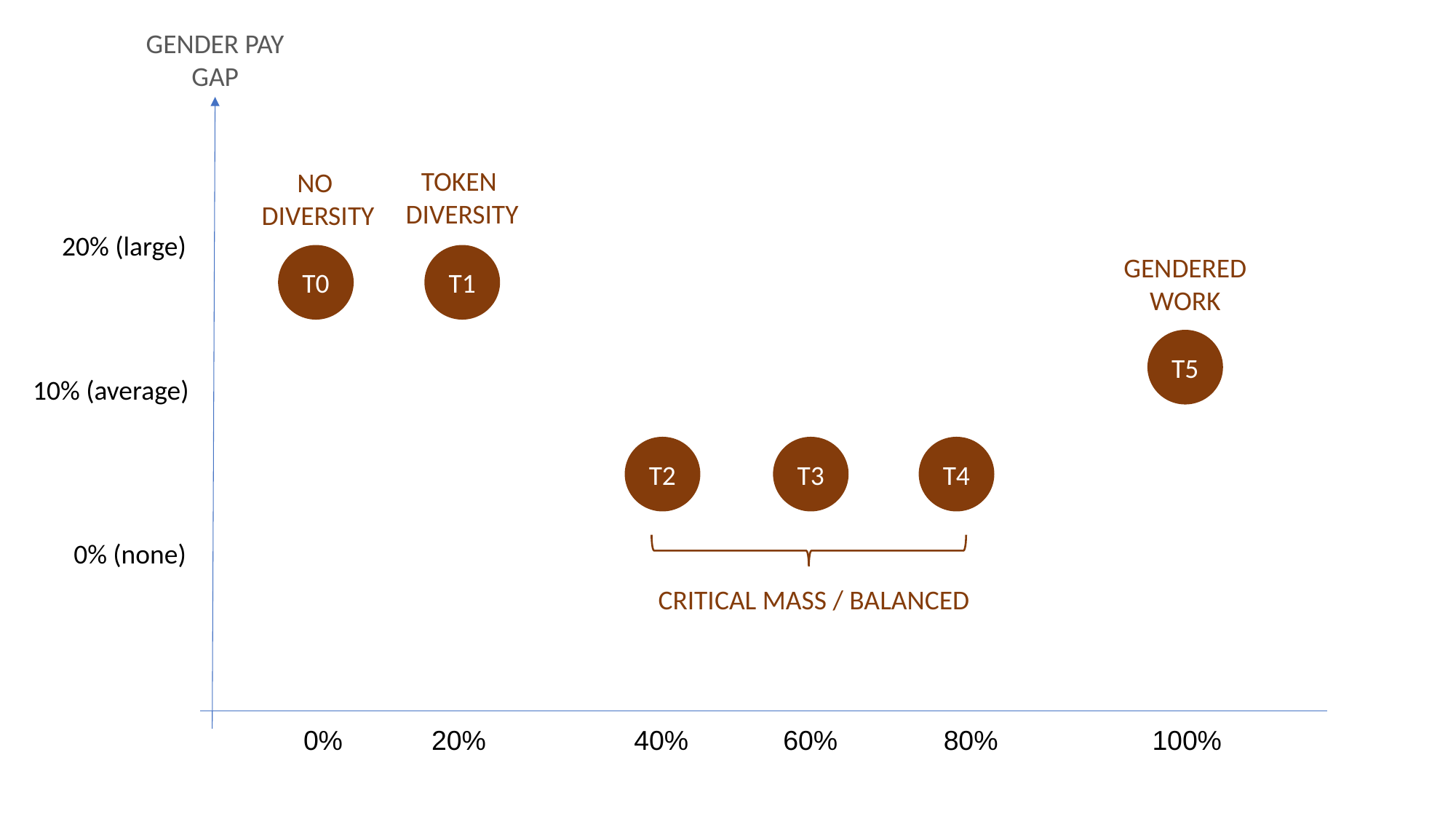

GENDER PAY GAP
Token
Diversity
NO
Diversity
20% (large)
Gendered
WORK
T0
T1
T5
10% (average)

T2
T3
T4
0% (none)
Critical mass / balanced
0%
20%
40%
60%
80%
100%